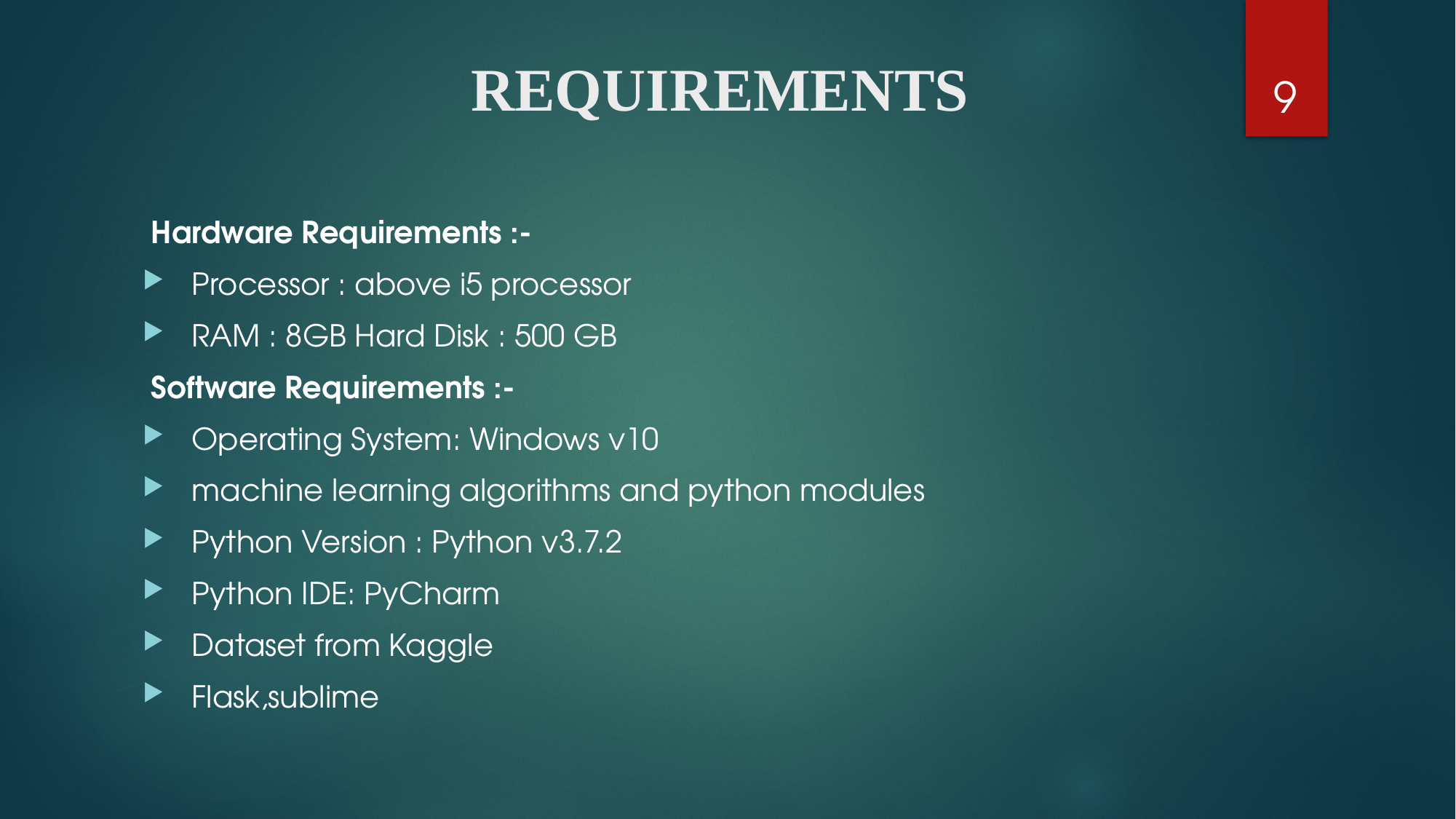

9
# REQUIREMENTS
 Hardware Requirements :-
 Processor : above i5 processor
 RAM : 8GB Hard Disk : 500 GB
 Software Requirements :-
 Operating System: Windows v10
 machine learning algorithms and python modules
 Python Version : Python v3.7.2
 Python IDE: PyCharm
 Dataset from Kaggle
 Flask,sublime